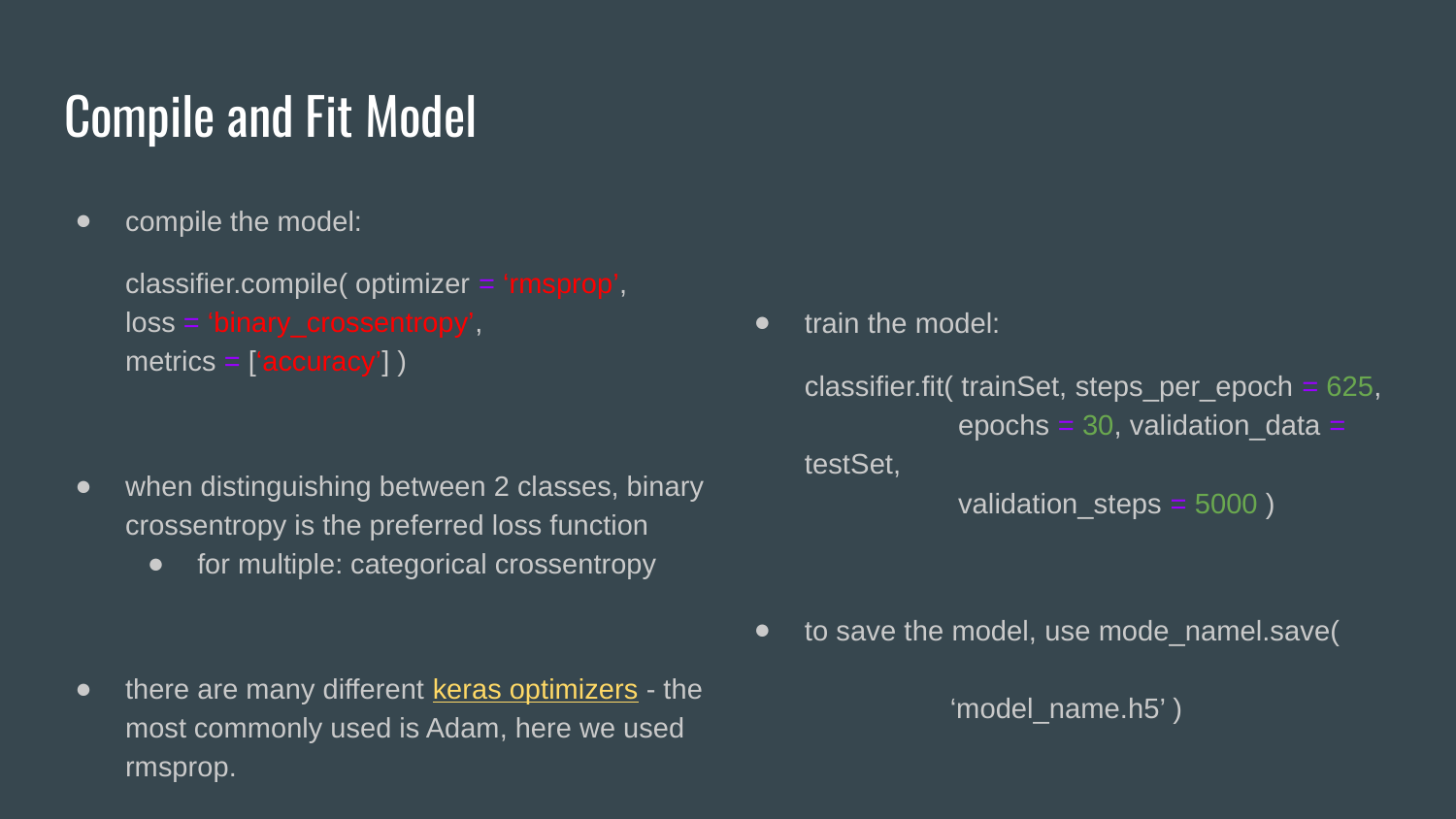

# Compile and Fit Model
compile the model:
classifier.compile( optimizer = ‘rmsprop’,
		loss = ‘binary_crossentropy’,
		metrics = [‘accuracy’] )

when distinguishing between 2 classes, binary crossentropy is the preferred loss function
for multiple: categorical crossentropy

there are many different keras optimizers - the most commonly used is Adam, here we used rmsprop.

train the model:
classifier.fit( trainSet, steps_per_epoch = 625,
	 epochs = 30, validation_data = testSet,
	 validation_steps = 5000 )

to save the model, use mode_namel.save(
					‘model_name.h5’ )